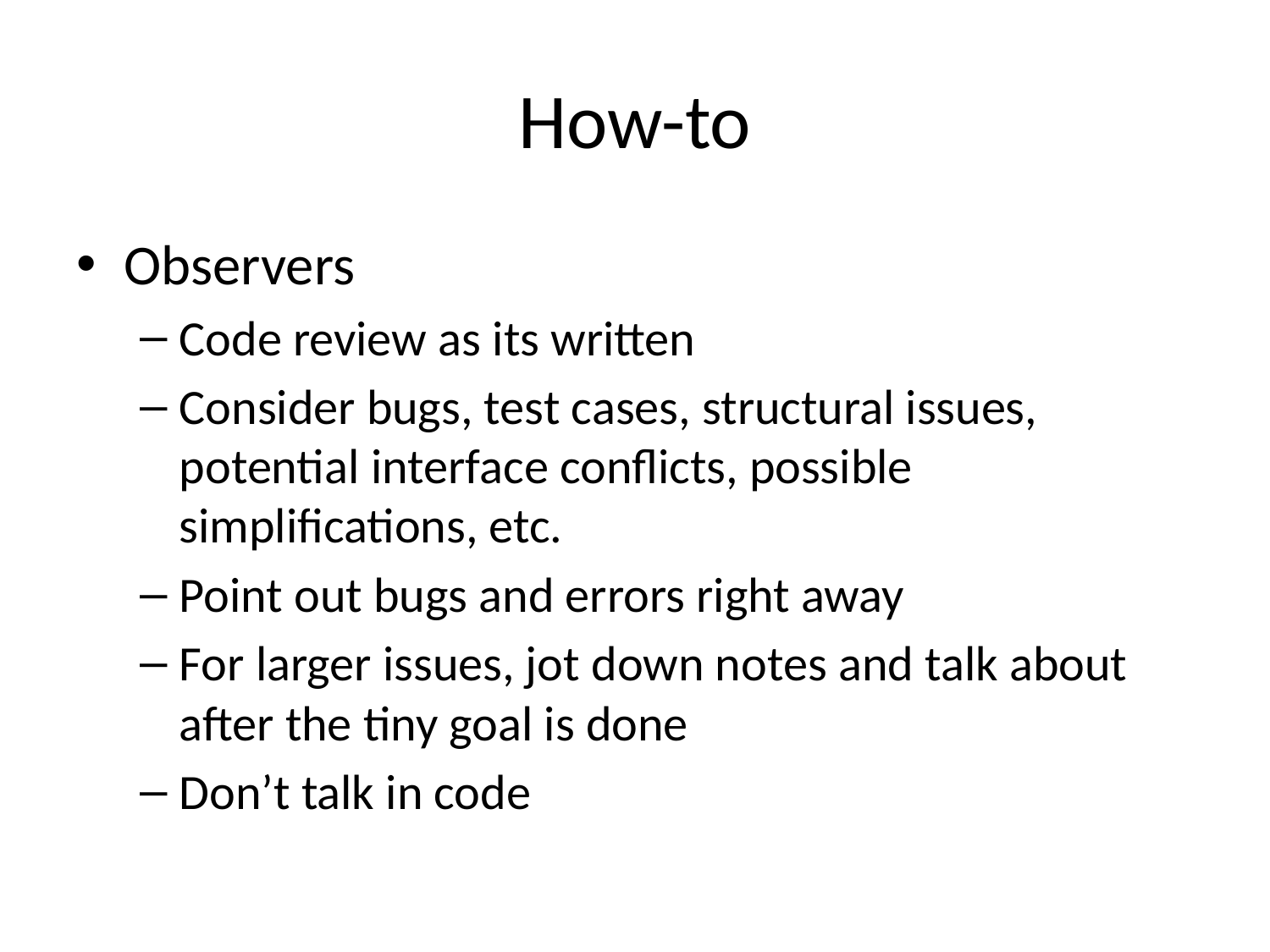

# How-to
Observers
Code review as its written
Consider bugs, test cases, structural issues, potential interface conflicts, possible simplifications, etc.
Point out bugs and errors right away
For larger issues, jot down notes and talk about after the tiny goal is done
Don’t talk in code